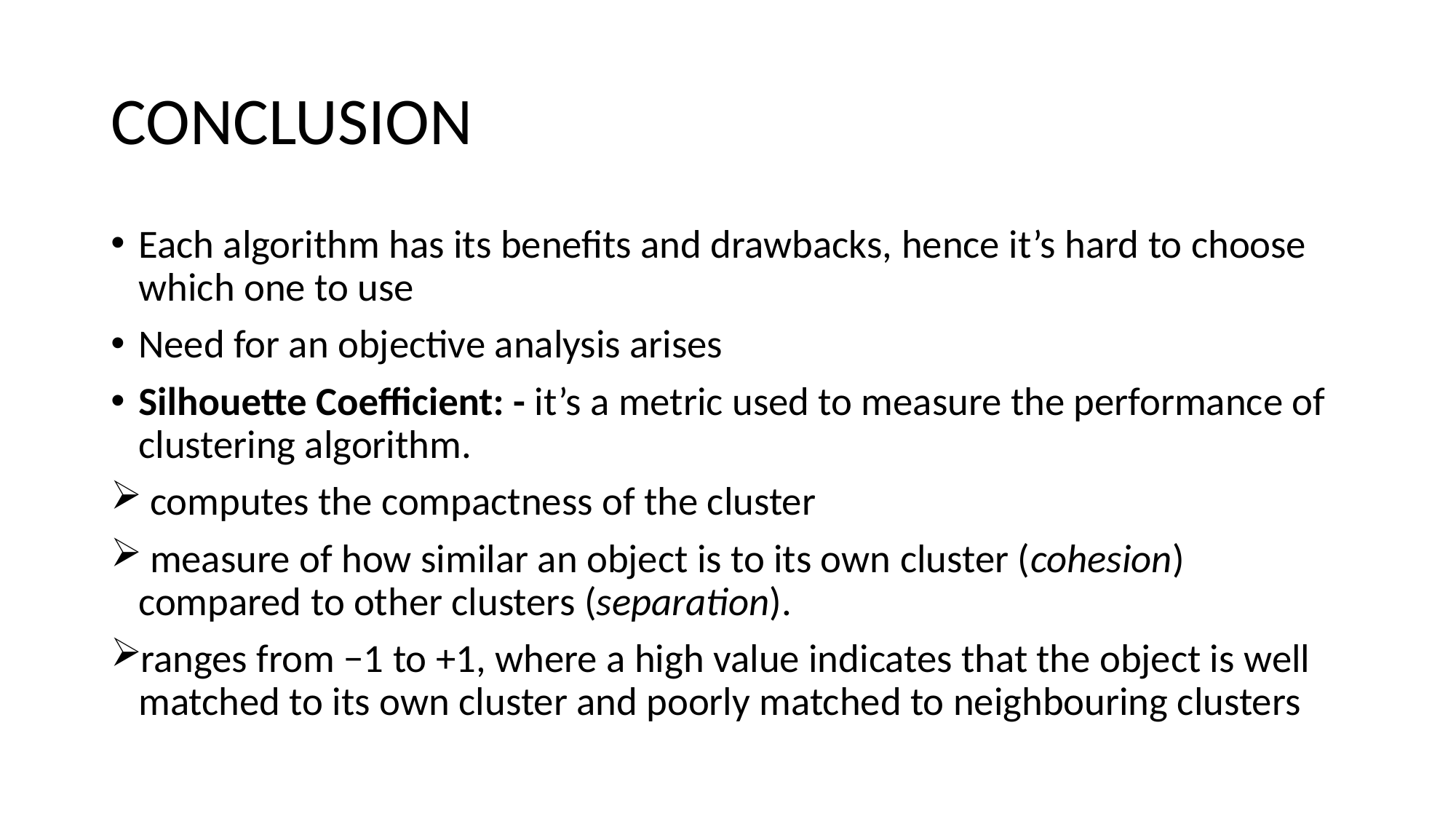

# CONCLUSION
Each algorithm has its benefits and drawbacks, hence it’s hard to choose which one to use
Need for an objective analysis arises
Silhouette Coefficient: - it’s a metric used to measure the performance of clustering algorithm.
 computes the compactness of the cluster
 measure of how similar an object is to its own cluster (cohesion) compared to other clusters (separation).
ranges from −1 to +1, where a high value indicates that the object is well matched to its own cluster and poorly matched to neighbouring clusters